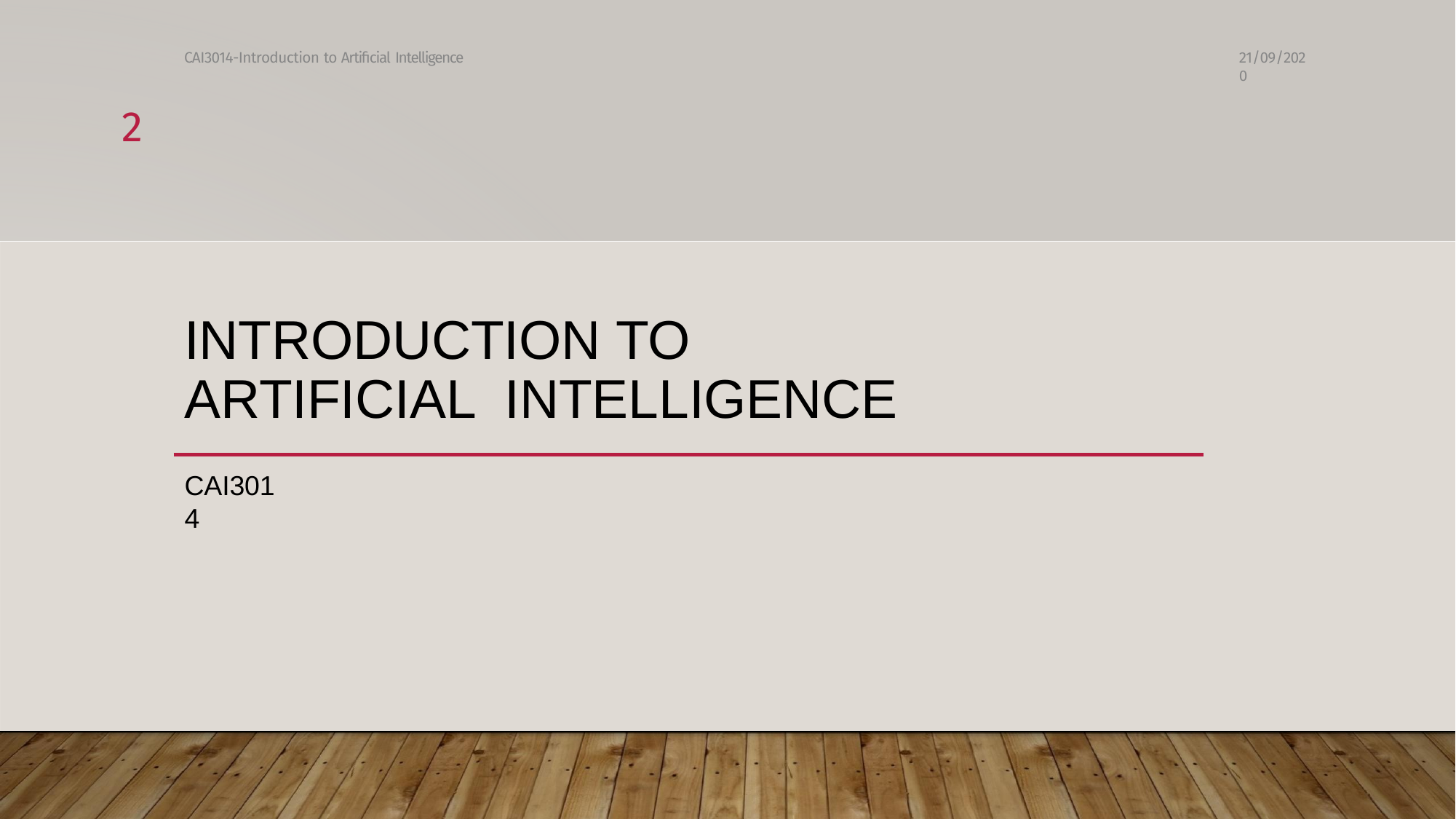

CAI3014-Introduction to Artificial Intelligence
21/09/2020
2
INTRODUCTION TO ARTIFICIAL  INTELLIGENCE

CAI3014